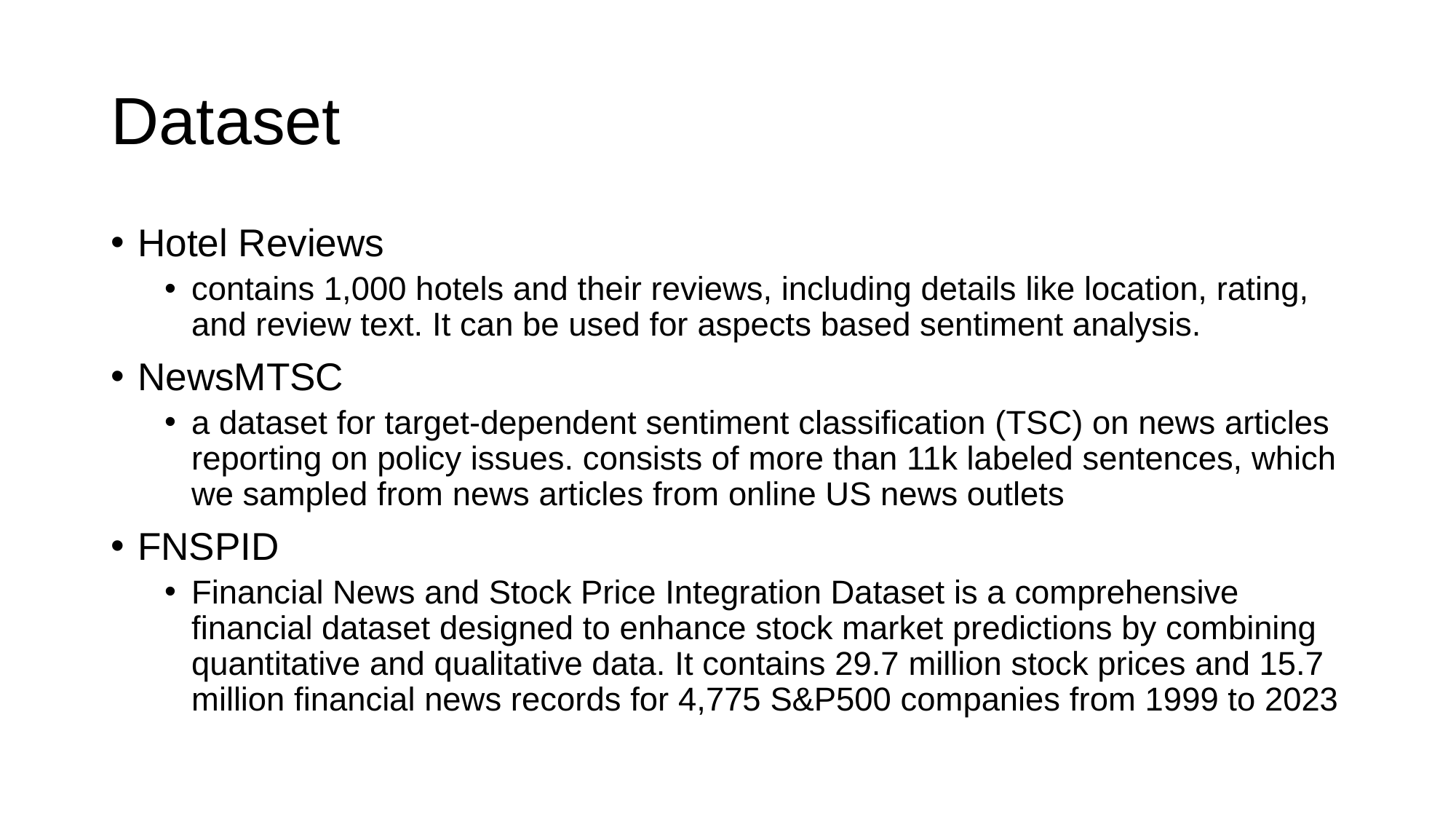

# Dataset
Hotel Reviews
contains 1,000 hotels and their reviews, including details like location, rating, and review text. It can be used for aspects based sentiment analysis.
NewsMTSC
a dataset for target-dependent sentiment classification (TSC) on news articles reporting on policy issues. consists of more than 11k labeled sentences, which we sampled from news articles from online US news outlets
FNSPID
Financial News and Stock Price Integration Dataset is a comprehensive financial dataset designed to enhance stock market predictions by combining quantitative and qualitative data. It contains 29.7 million stock prices and 15.7 million financial news records for 4,775 S&P500 companies from 1999 to 2023